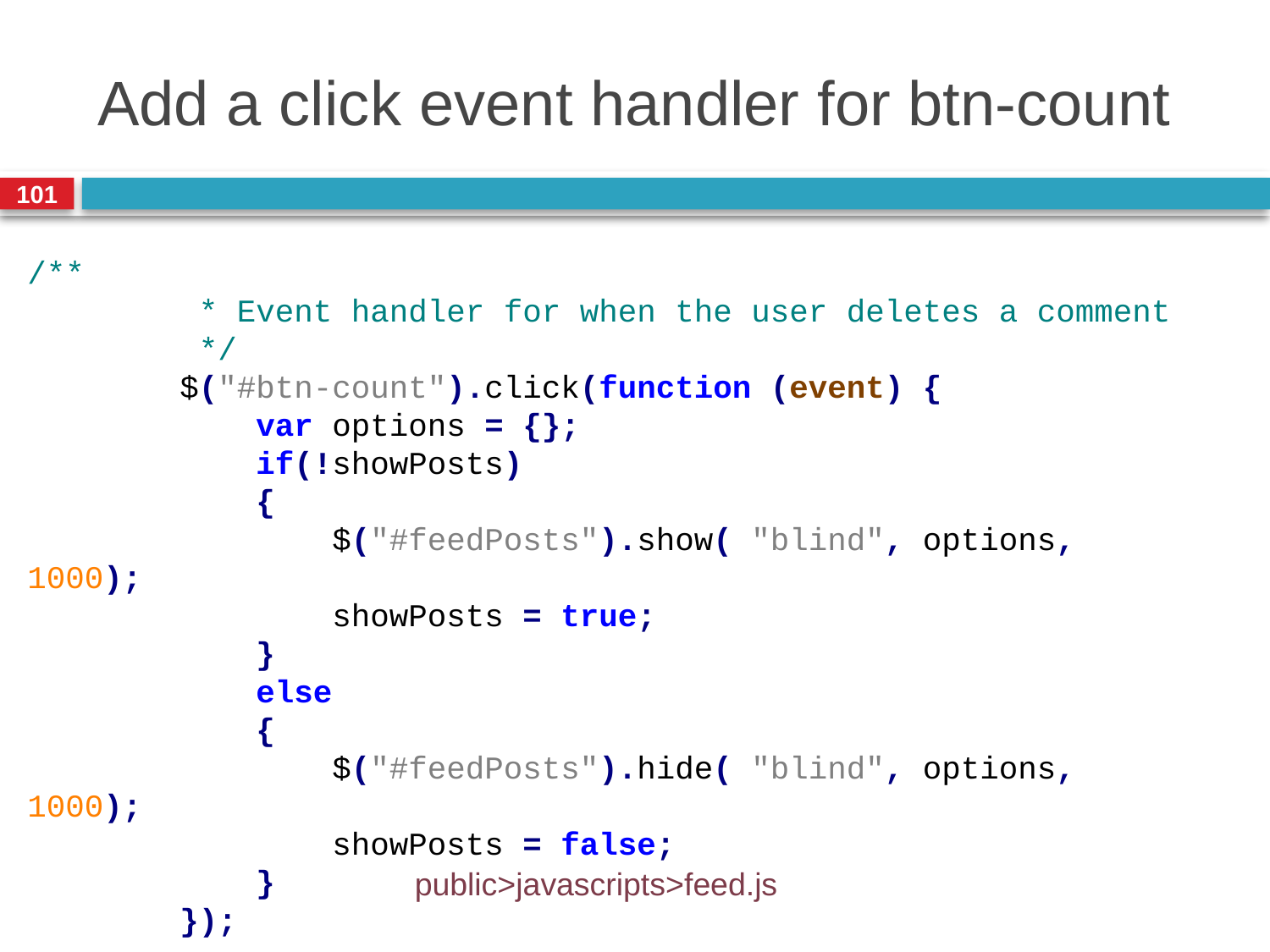

# Add a click event handler for btn-count
101
/**
         * Event handler for when the user deletes a comment
         */
        $("#btn-count").click(function (event) {
            var options = {};
            if(!showPosts)
            {
                $("#feedPosts").show( "blind", options, 1000);
                showPosts = true;
            }
            else
            {
                $("#feedPosts").hide( "blind", options, 1000);
                showPosts = false;
            }
        });
public>javascripts>feed.js